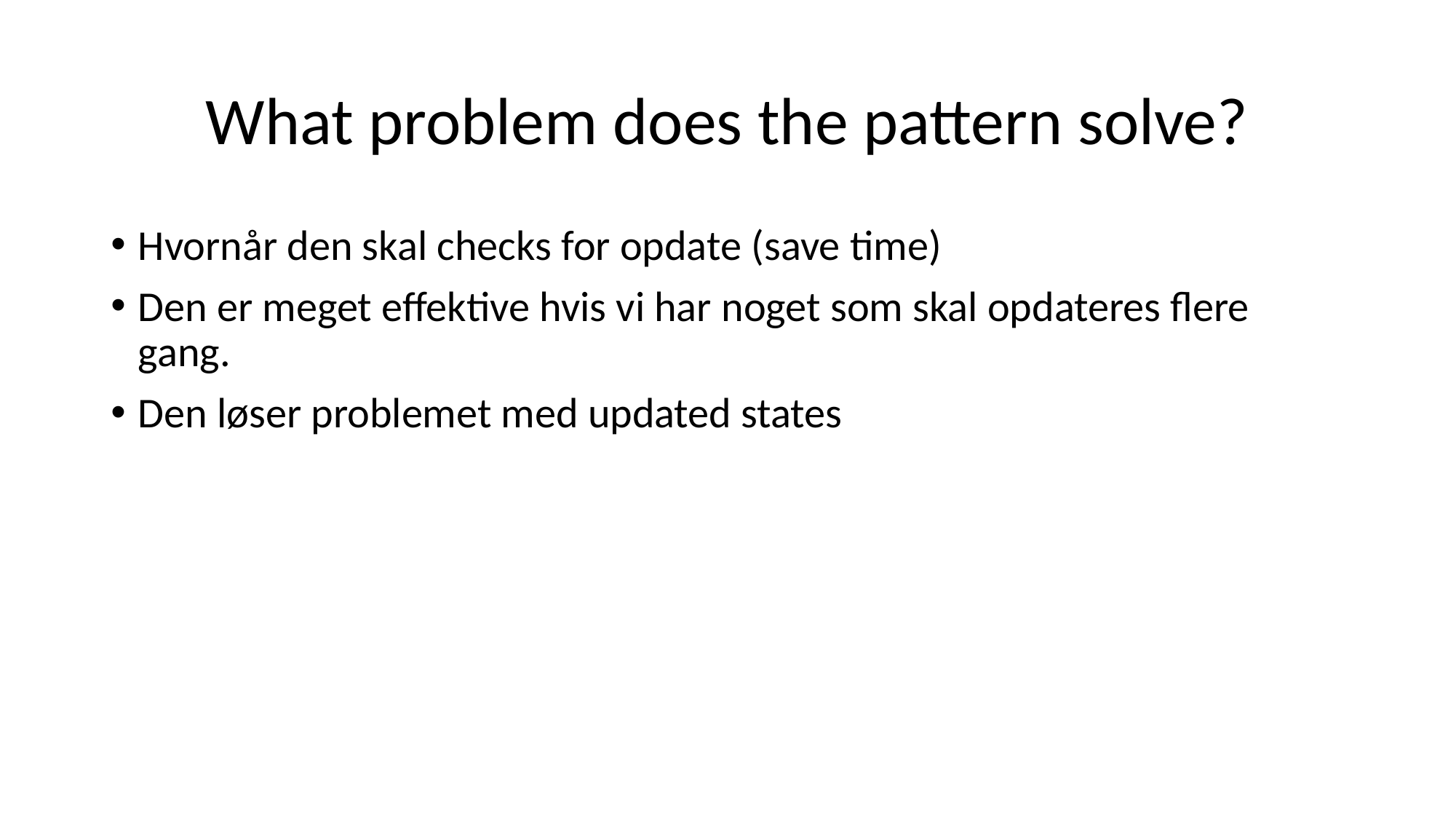

# What problem does the pattern solve?
Hvornår den skal checks for opdate (save time)
Den er meget effektive hvis vi har noget som skal opdateres flere gang.
Den løser problemet med updated states